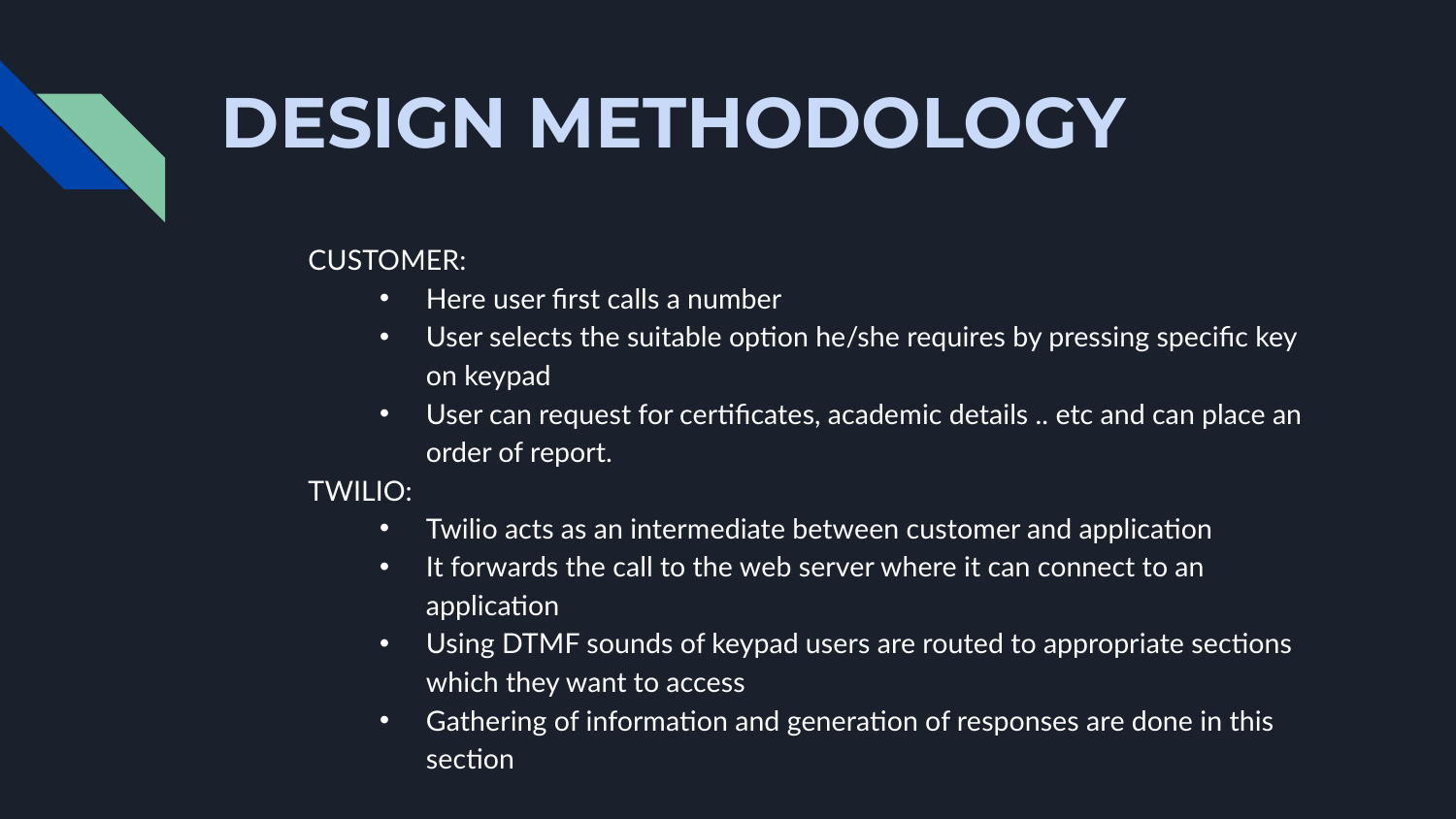

# DESIGN METHODOLOGY
CUSTOMER:
Here user first calls a number
User selects the suitable option he/she requires by pressing specific key on keypad
User can request for certificates, academic details .. etc and can place an order of report.
TWILIO:
Twilio acts as an intermediate between customer and application
It forwards the call to the web server where it can connect to an application
Using DTMF sounds of keypad users are routed to appropriate sections which they want to access
Gathering of information and generation of responses are done in this section